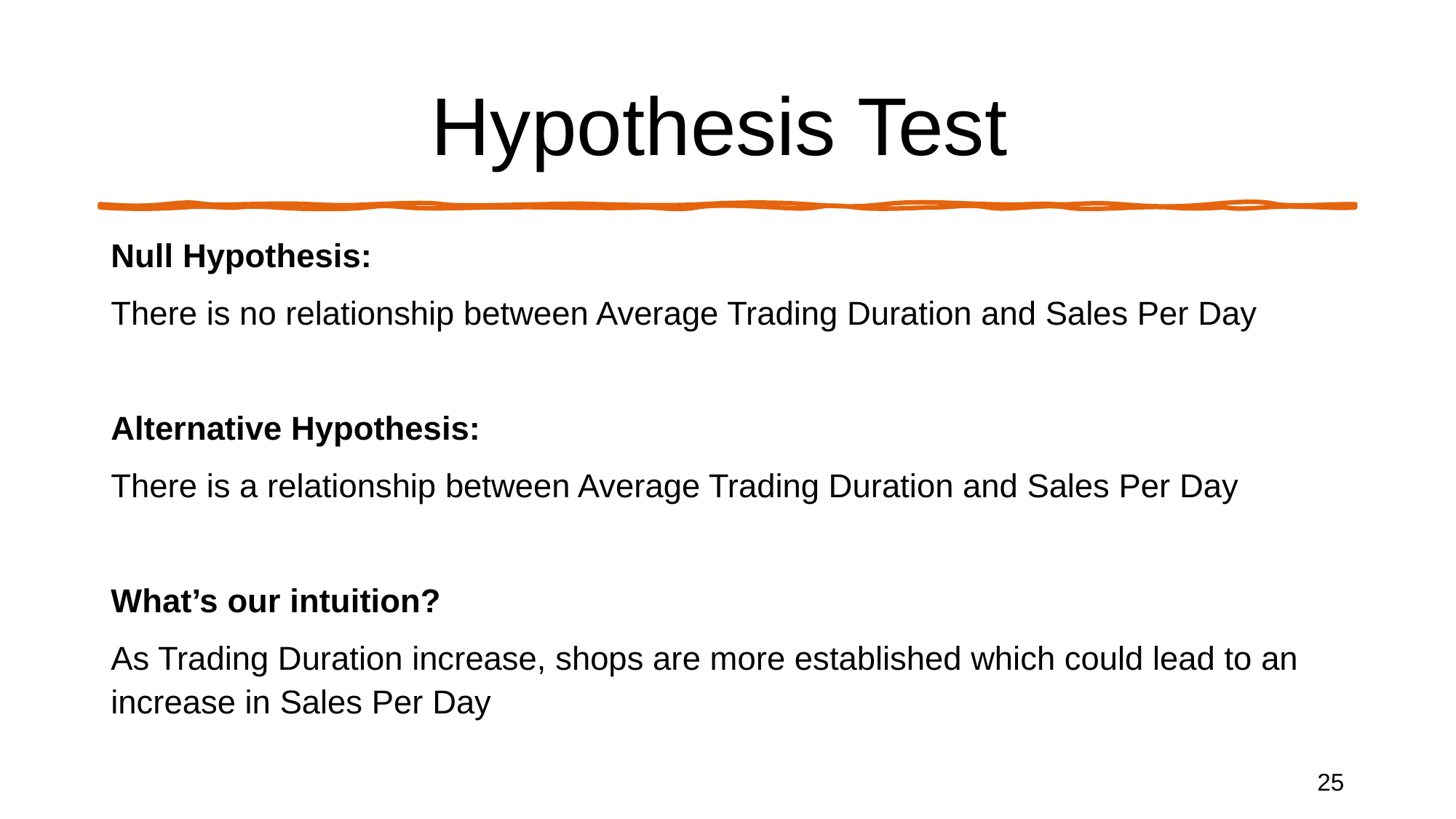

# Hypothesis Test
Null Hypothesis:
There is no relationship between Average Trading Duration and Sales Per Day

Alternative Hypothesis:
There is a relationship between Average Trading Duration and Sales Per Day

What’s our intuition?
As Trading Duration increase, shops are more established which could lead to an increase in Sales Per Day
25